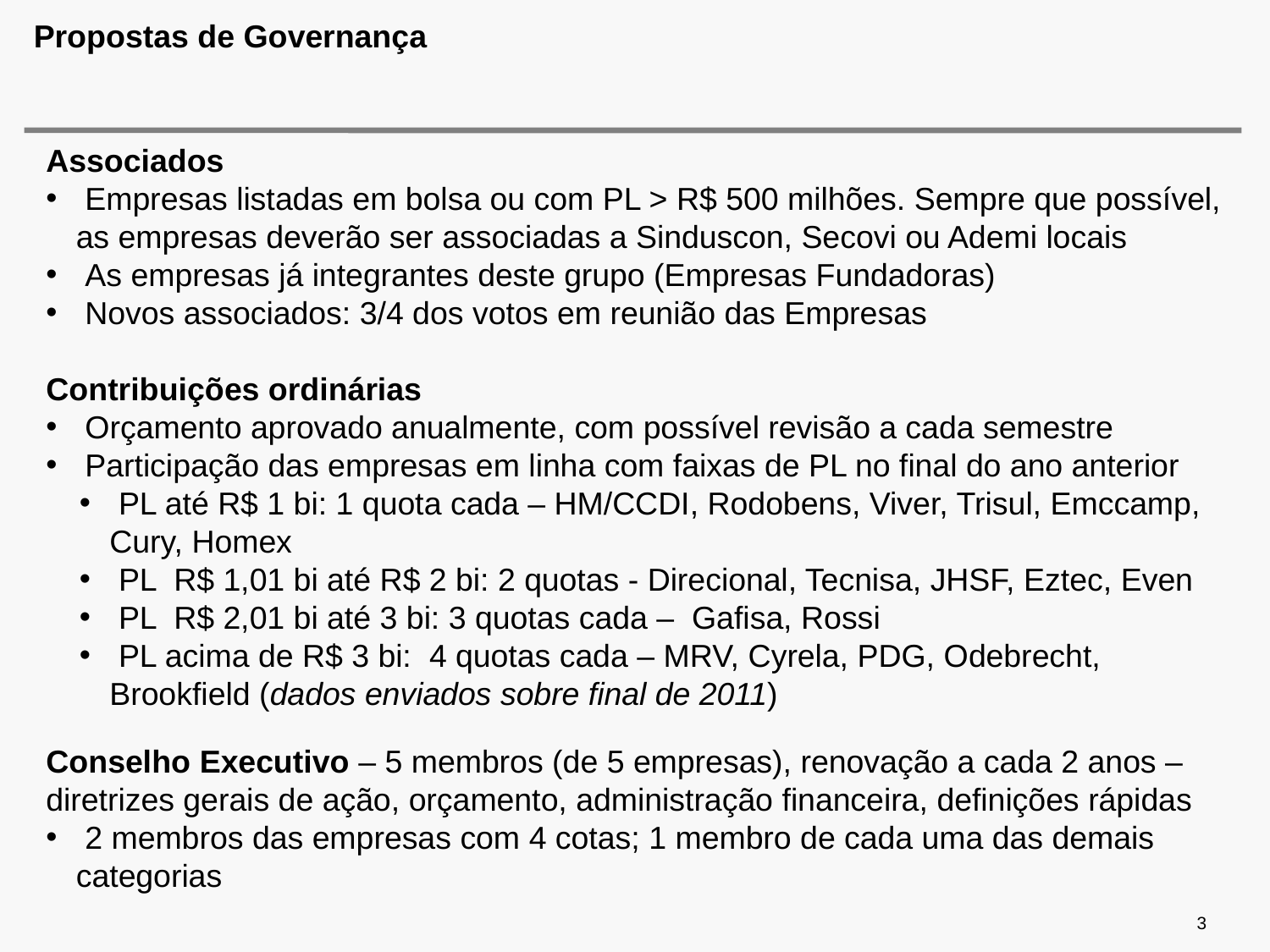

# Propostas de Governança

Associados
 Empresas listadas em bolsa ou com PL > R$ 500 milhões. Sempre que possível, as empresas deverão ser associadas a Sinduscon, Secovi ou Ademi locais
 As empresas já integrantes deste grupo (Empresas Fundadoras)
 Novos associados: 3/4 dos votos em reunião das Empresas

Contribuições ordinárias
 Orçamento aprovado anualmente, com possível revisão a cada semestre
 Participação das empresas em linha com faixas de PL no final do ano anterior
 PL até R$ 1 bi: 1 quota cada – HM/CCDI, Rodobens, Viver, Trisul, Emccamp, Cury, Homex
 PL  R$ 1,01 bi até R$ 2 bi: 2 quotas - Direcional, Tecnisa, JHSF, Eztec, Even
 PL  R$ 2,01 bi até 3 bi: 3 quotas cada –  Gafisa, Rossi
 PL acima de R$ 3 bi:  4 quotas cada – MRV, Cyrela, PDG, Odebrecht, Brookfield (dados enviados sobre final de 2011)

Conselho Executivo – 5 membros (de 5 empresas), renovação a cada 2 anos –  diretrizes gerais de ação, orçamento, administração financeira, definições rápidas
 2 membros das empresas com 4 cotas; 1 membro de cada uma das demais categorias

3